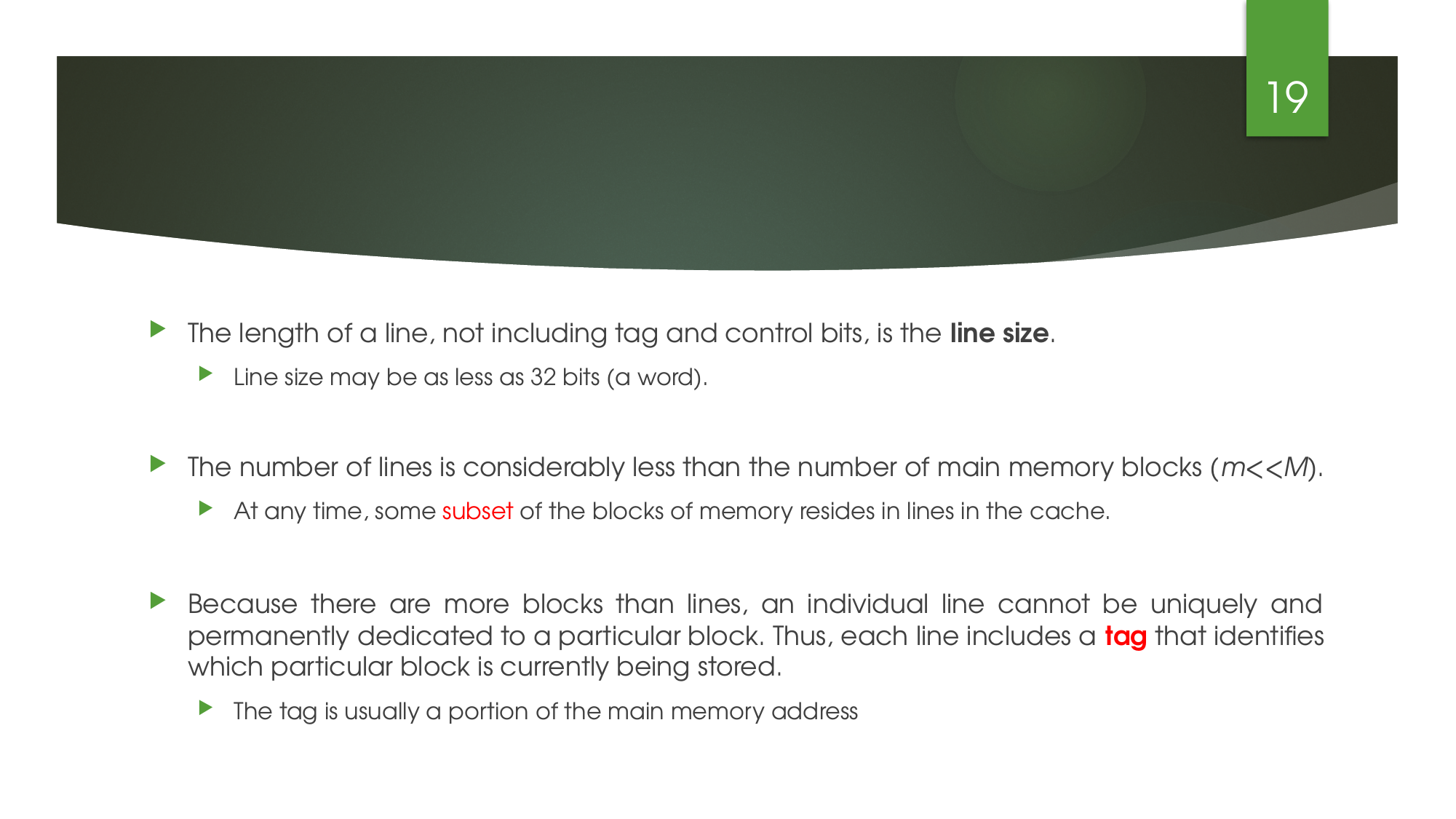

19
#
The length of a line, not including tag and control bits, is the line size.
Line size may be as less as 32 bits (a word).

The number of lines is considerably less than the number of main memory blocks (m<<M).
At any time, some subset of the blocks of memory resides in lines in the cache.

Because there are more blocks than lines, an individual line cannot be uniquely and permanently dedicated to a particular block. Thus, each line includes a tag that identifies which particular block is currently being stored.
The tag is usually a portion of the main memory address